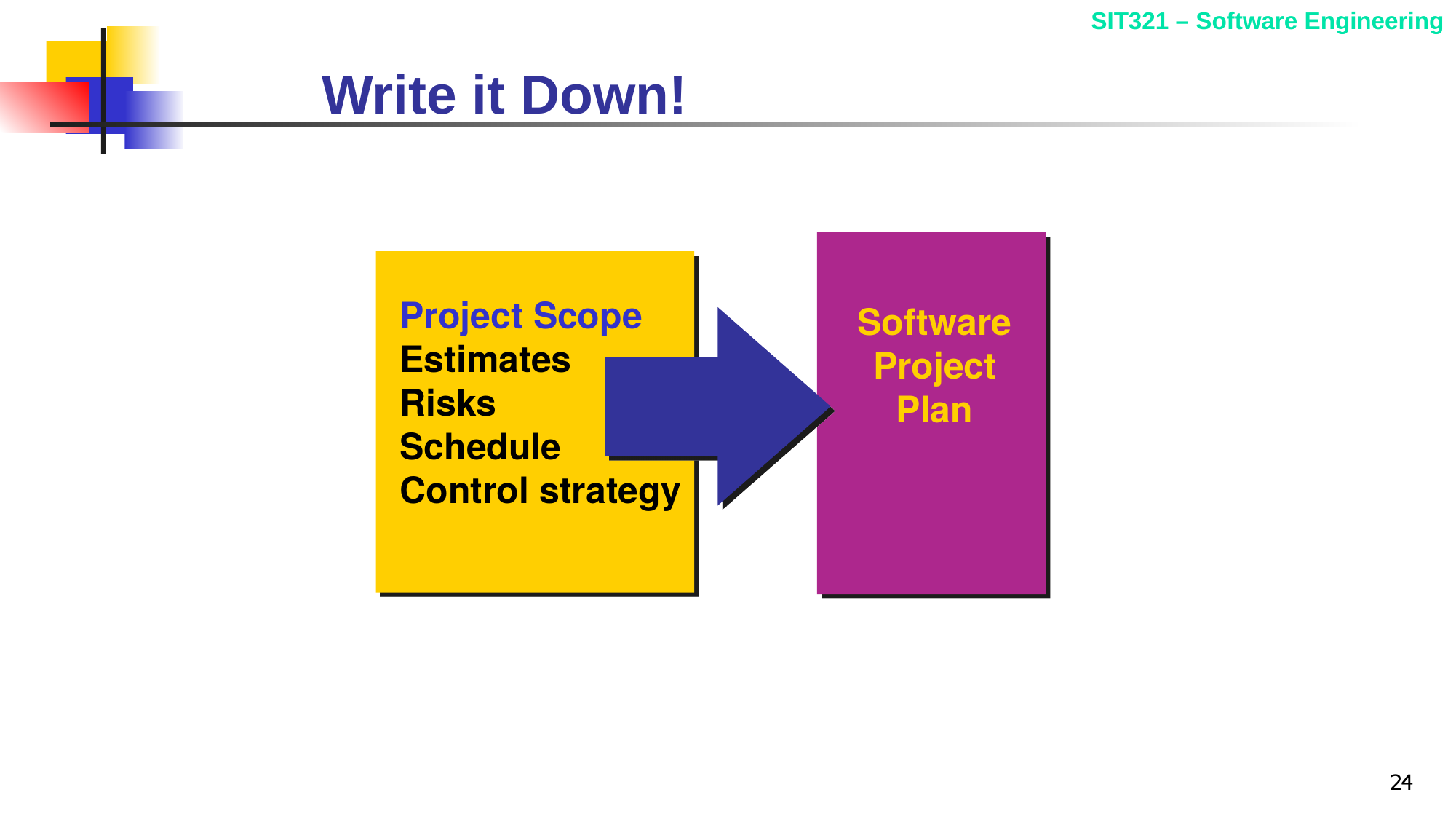

# Write it Down!

Project Scope
Estimates
Risks
Schedule
Control strategy
Software
Project
Plan

24